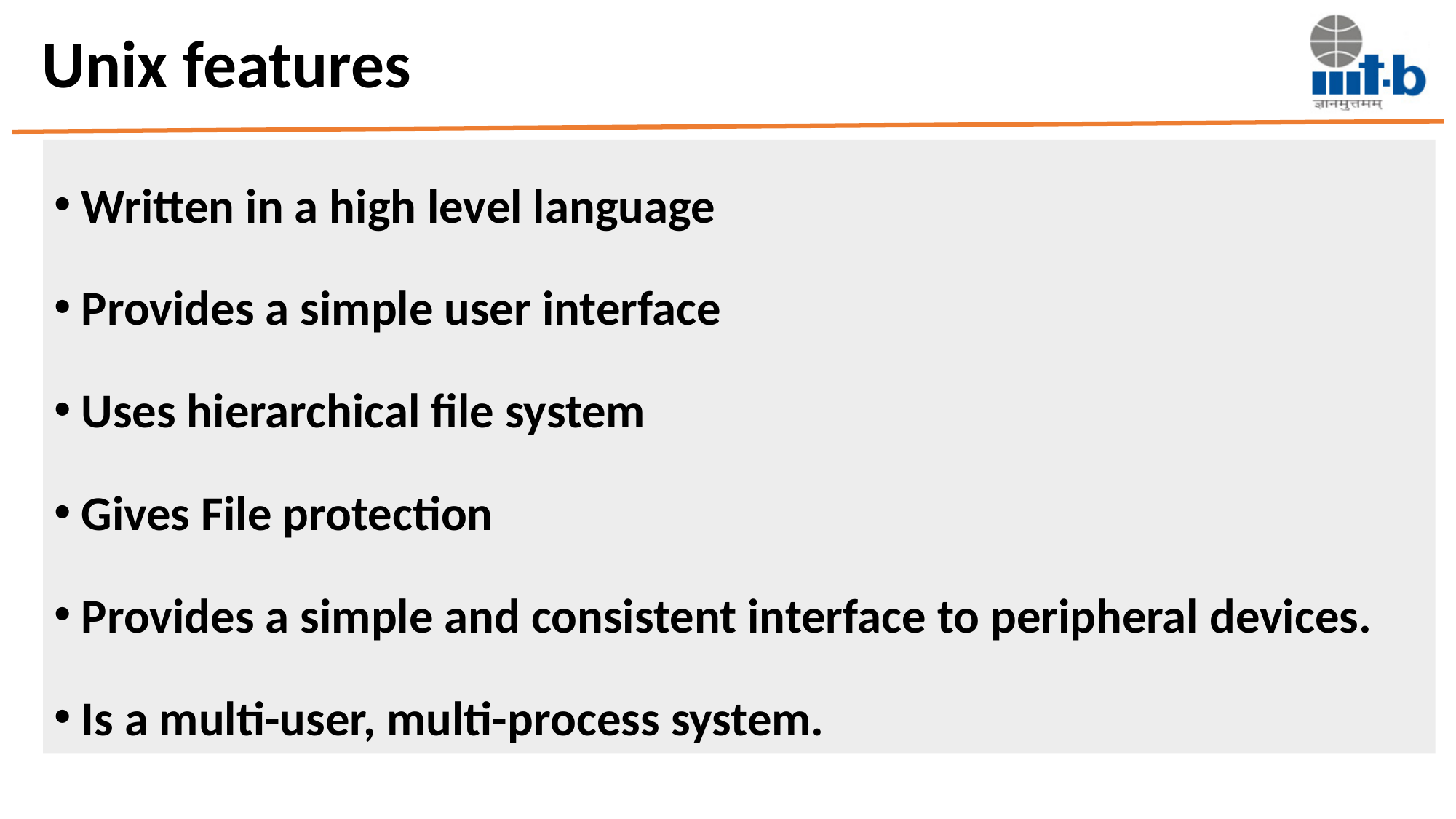

# Unix features
Written in a high level language
Provides a simple user interface
Uses hierarchical file system
Gives File protection
Provides a simple and consistent interface to peripheral devices.
Is a multi-user, multi-process system.